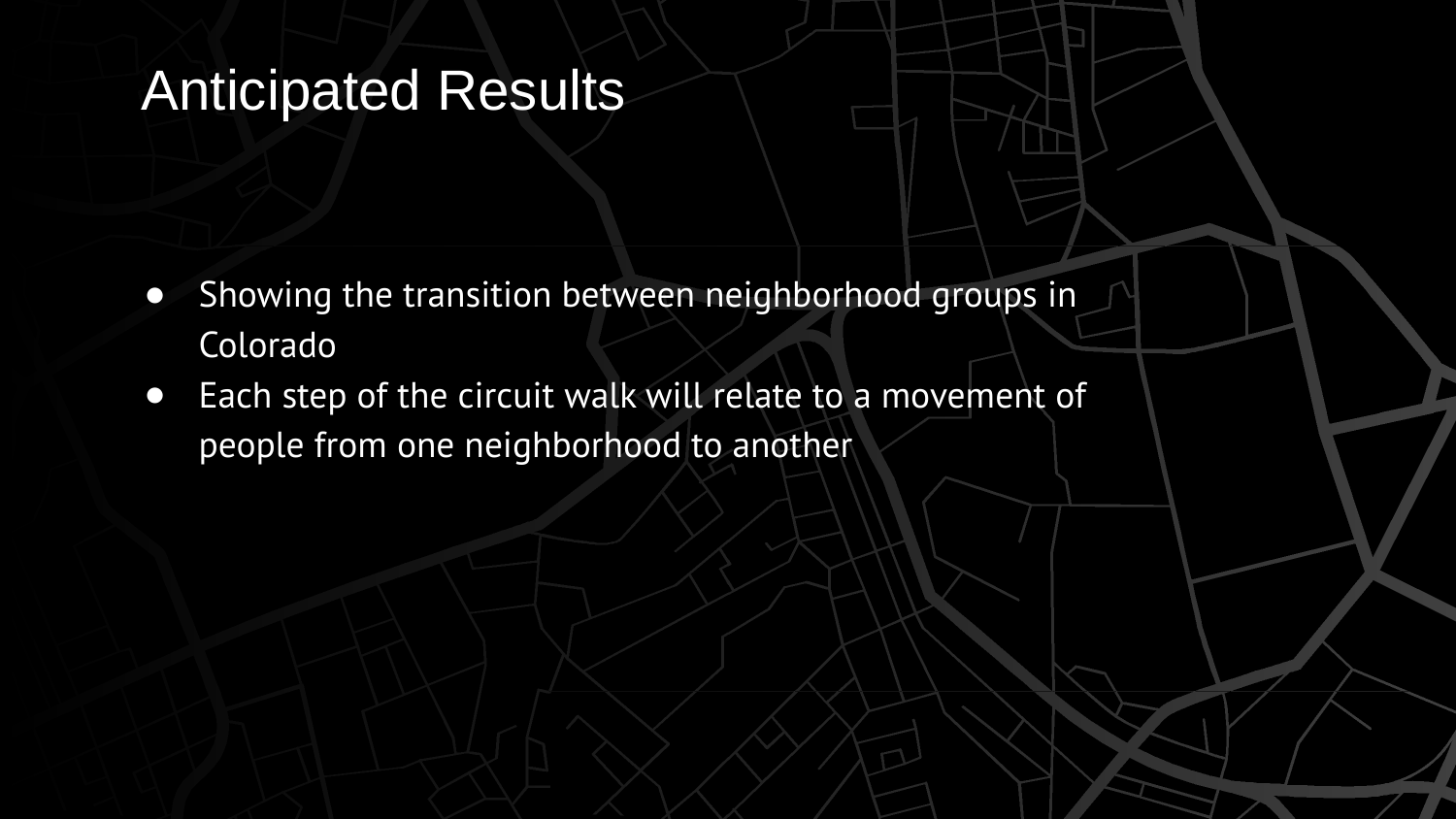

# Anticipated Results
Showing the transition between neighborhood groups in Colorado
Each step of the circuit walk will relate to a movement of people from one neighborhood to another